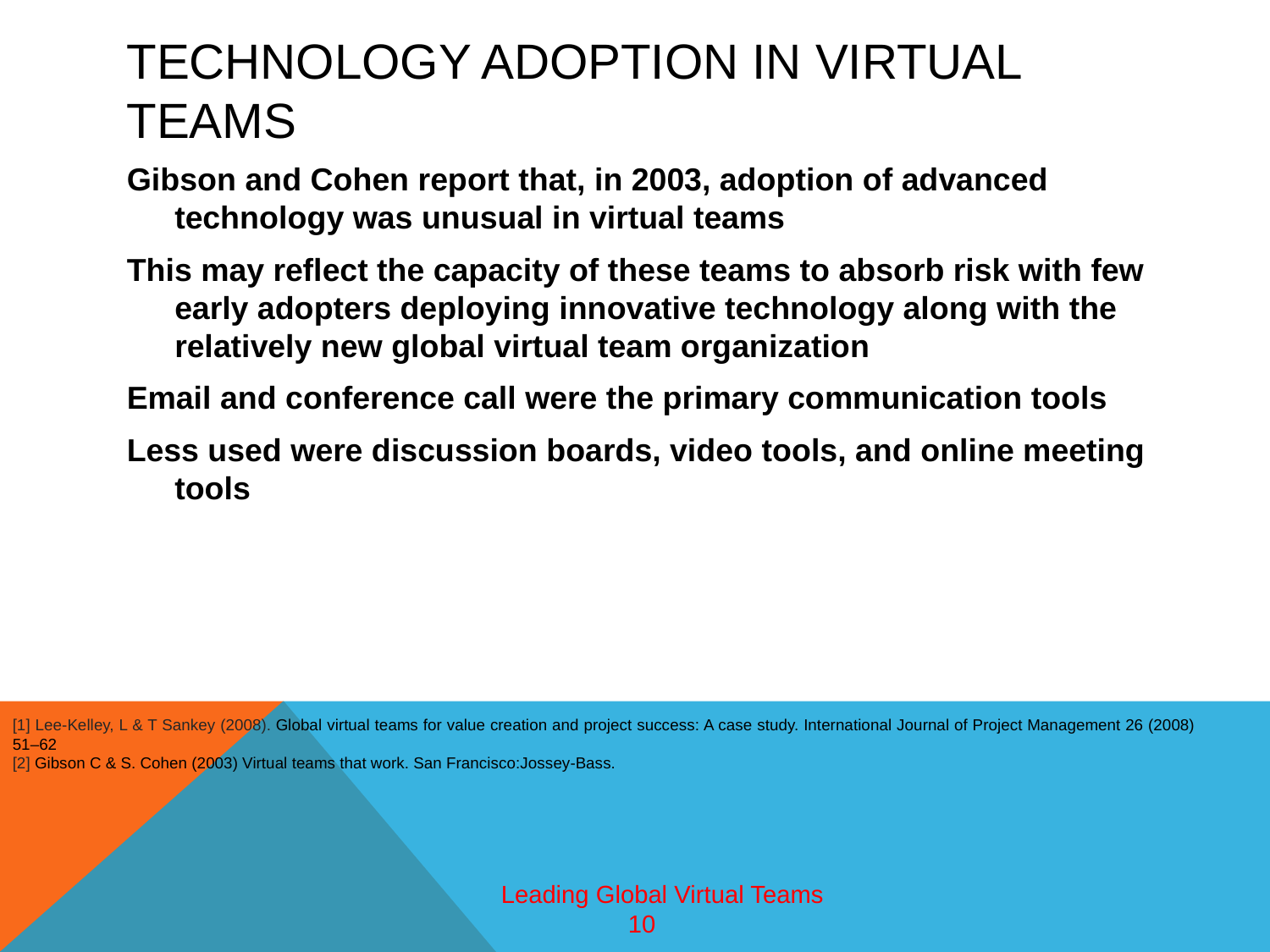

# Technology adoption in virtual teams
Gibson and Cohen report that, in 2003, adoption of advanced technology was unusual in virtual teams
This may reflect the capacity of these teams to absorb risk with few early adopters deploying innovative technology along with the relatively new global virtual team organization
Email and conference call were the primary communication tools
Less used were discussion boards, video tools, and online meeting tools

[1] Lee-Kelley, L & T Sankey (2008). Global virtual teams for value creation and project success: A case study. International Journal of Project Management 26 (2008) 51–62
[2] Gibson C & S. Cohen (2003) Virtual teams that work. San Francisco:Jossey-Bass.